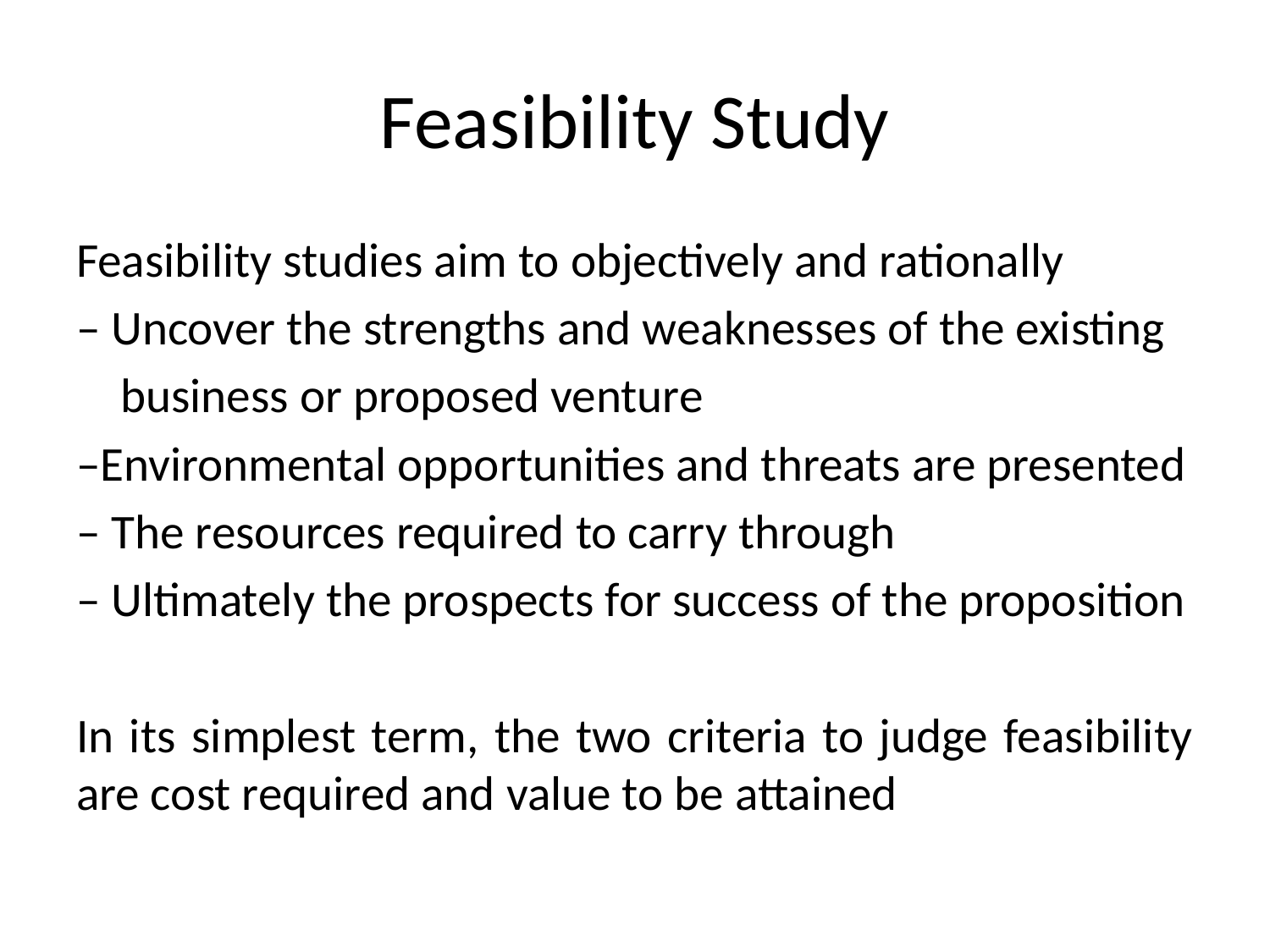

# Feasibility Study
Feasibility studies aim to objectively and rationally
– Uncover the strengths and weaknesses of the existing
    business or proposed venture
–Environmental opportunities and threats are presented
– The resources required to carry through
– Ultimately the prospects for success of the proposition

In its simplest term, the two criteria to judge feasibility are cost required and value to be attained